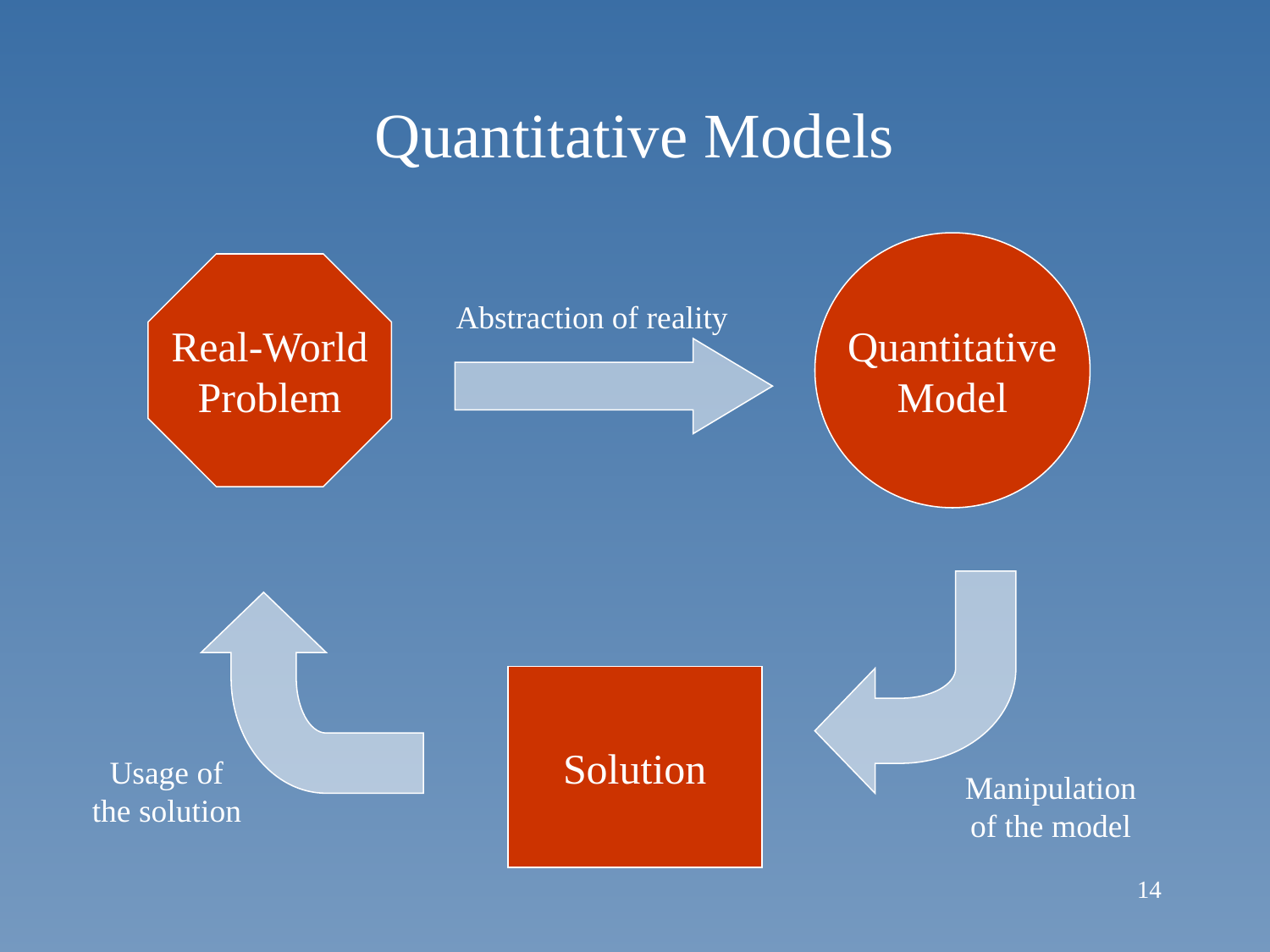

# Quantitative Models
Quantitative
Model
Real-World
Problem
Abstraction of reality

Manipulation
of the model

Usage of
the solution
Solution
14